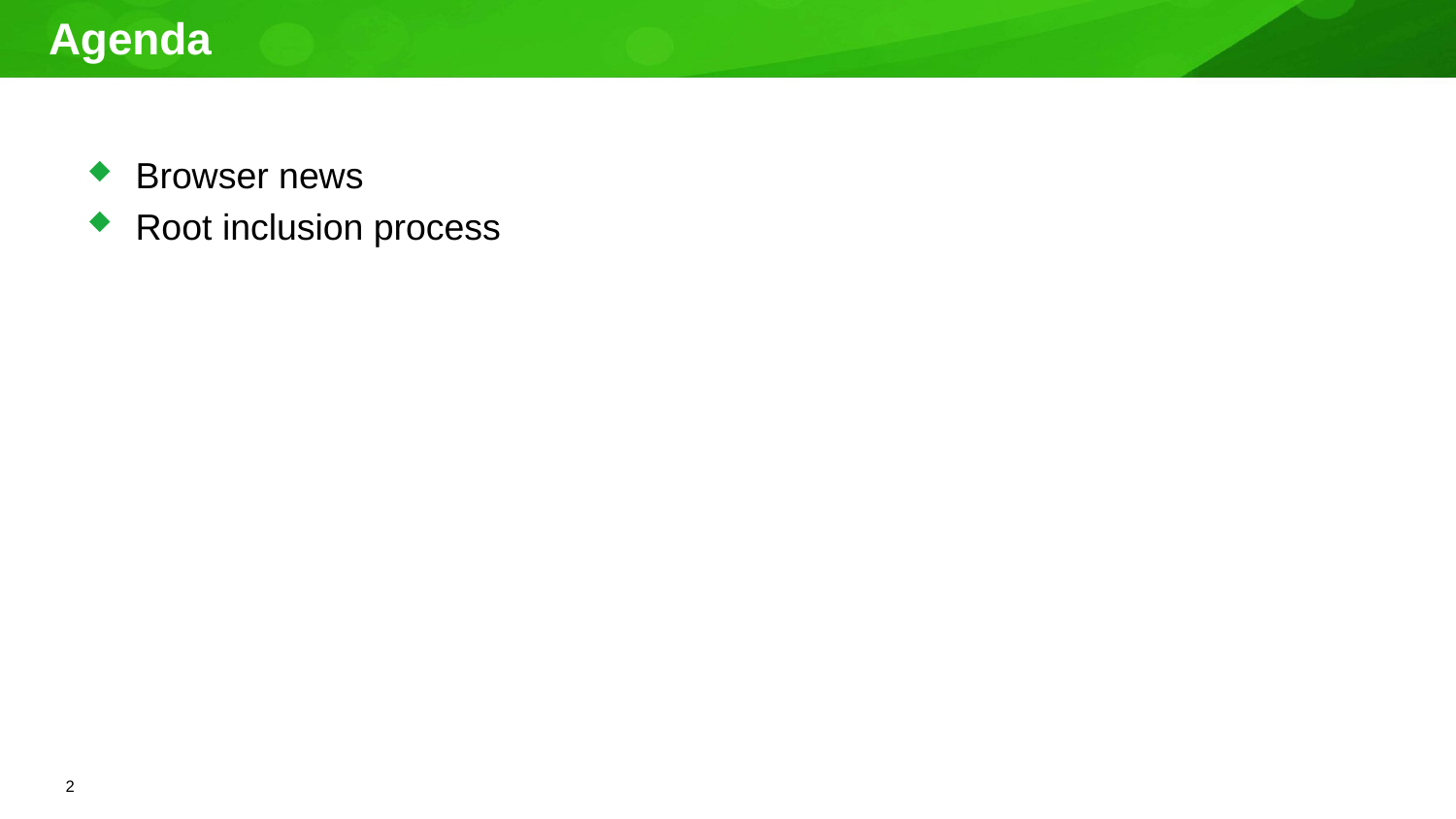

# Agenda
Browser news
Root inclusion process

2